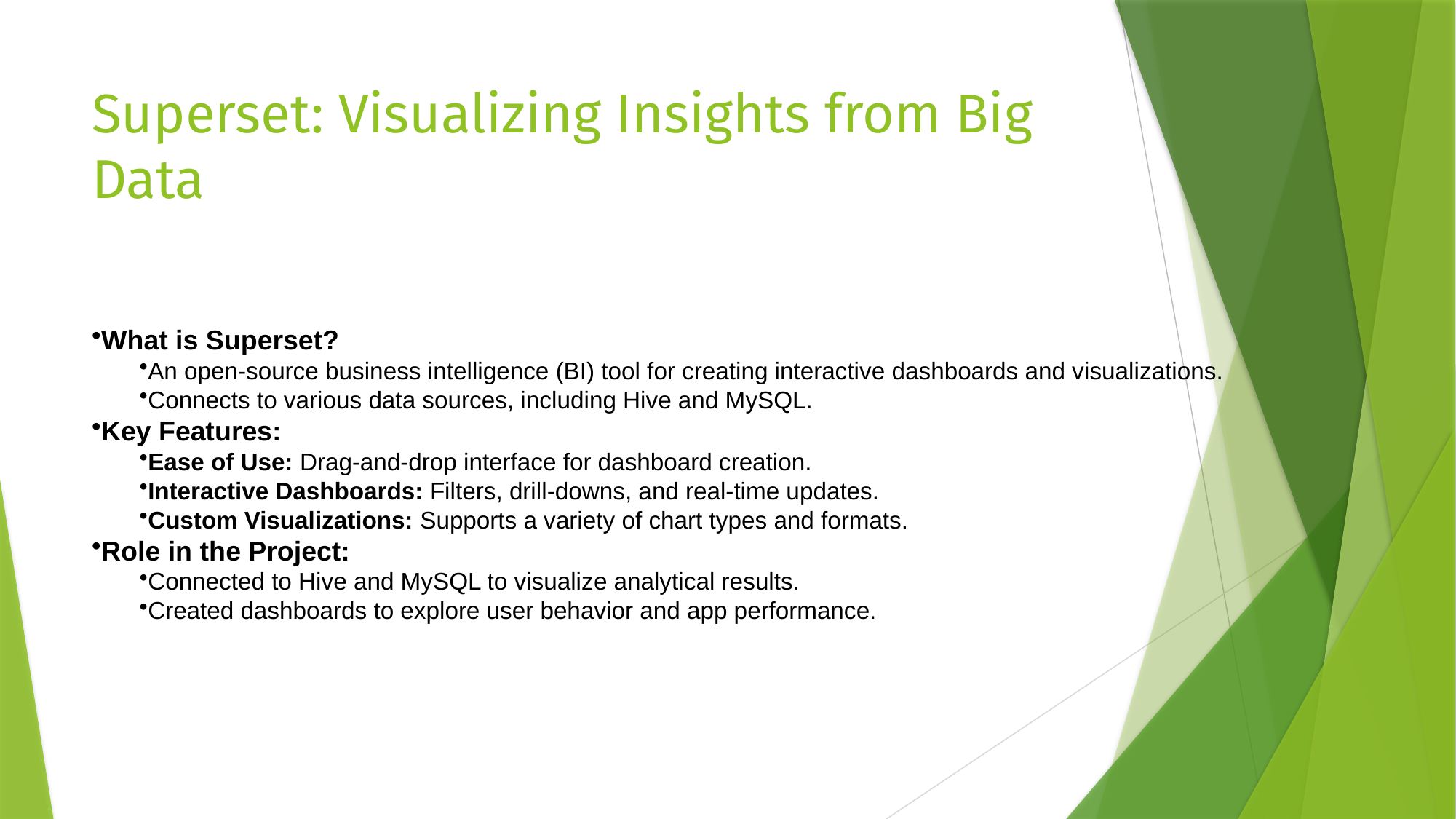

# Superset: Visualizing Insights from Big Data
What is Superset?
An open-source business intelligence (BI) tool for creating interactive dashboards and visualizations.
Connects to various data sources, including Hive and MySQL.
Key Features:
Ease of Use: Drag-and-drop interface for dashboard creation.
Interactive Dashboards: Filters, drill-downs, and real-time updates.
Custom Visualizations: Supports a variety of chart types and formats.
Role in the Project:
Connected to Hive and MySQL to visualize analytical results.
Created dashboards to explore user behavior and app performance.